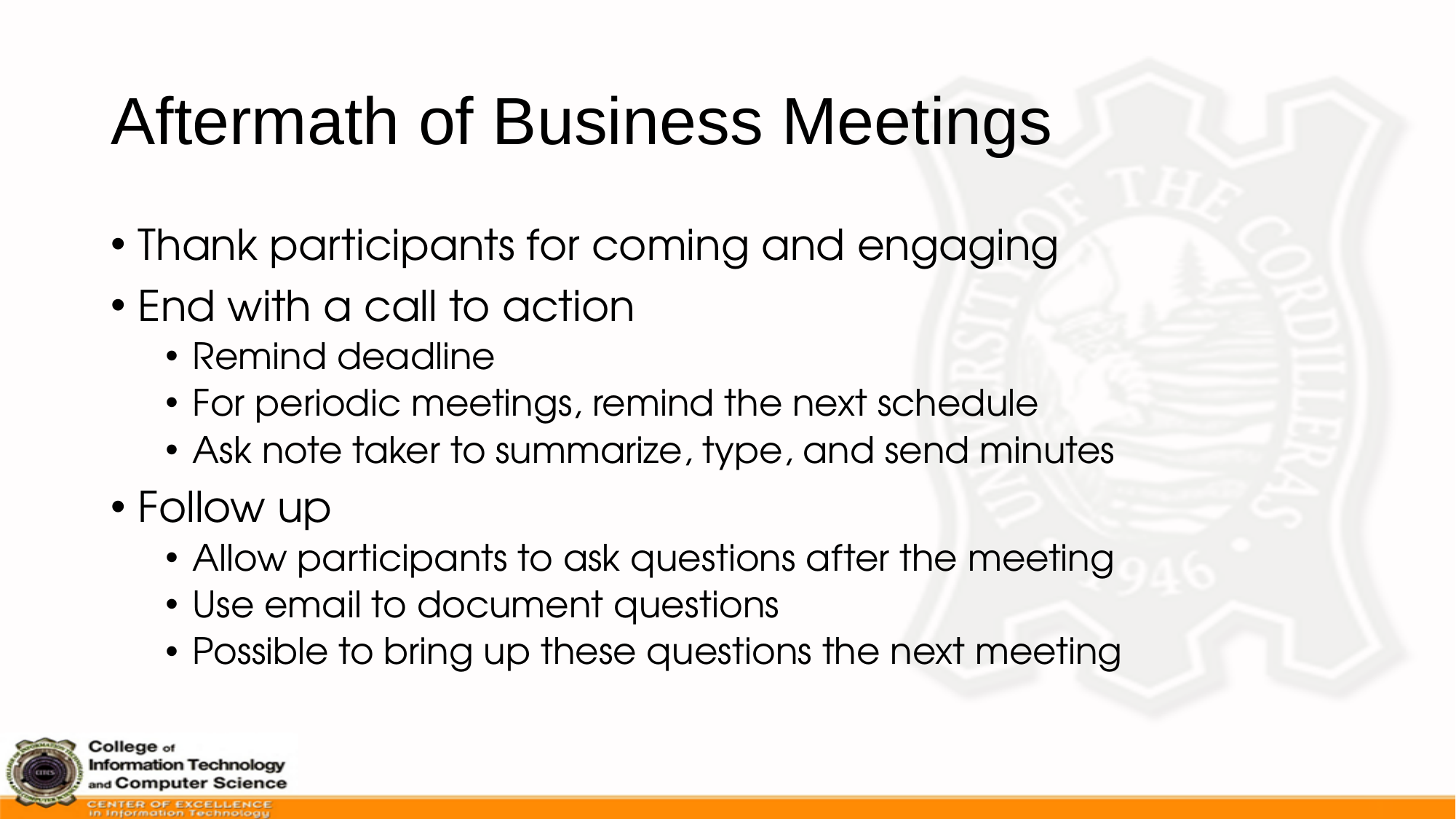

# Aftermath of Business Meetings
Thank participants for coming and engaging
End with a call to action
Remind deadline
For periodic meetings, remind the next schedule
Ask note taker to summarize, type, and send minutes
Follow up
Allow participants to ask questions after the meeting
Use email to document questions
Possible to bring up these questions the next meeting